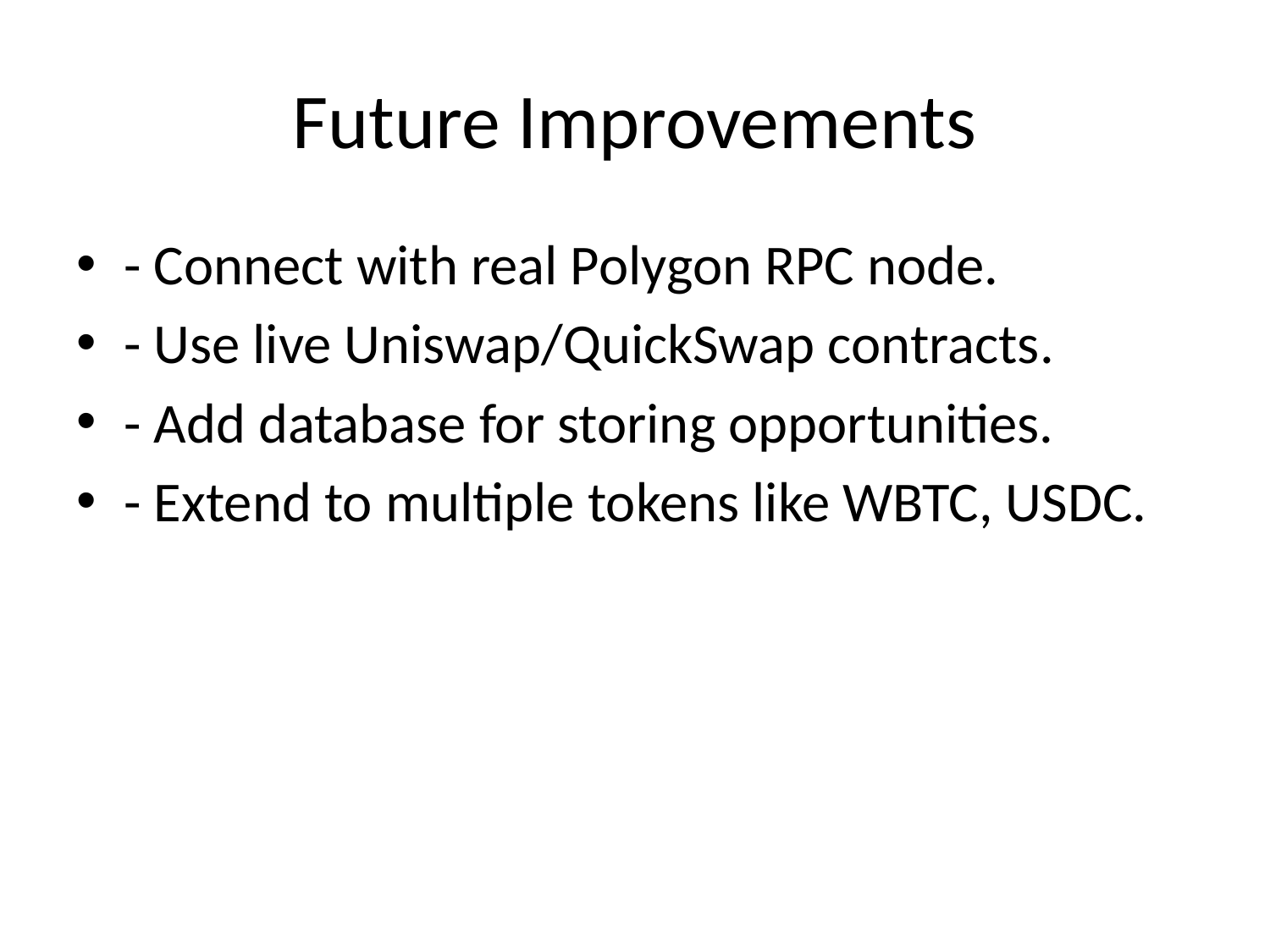

# Future Improvements
- Connect with real Polygon RPC node.
- Use live Uniswap/QuickSwap contracts.
- Add database for storing opportunities.
- Extend to multiple tokens like WBTC, USDC.